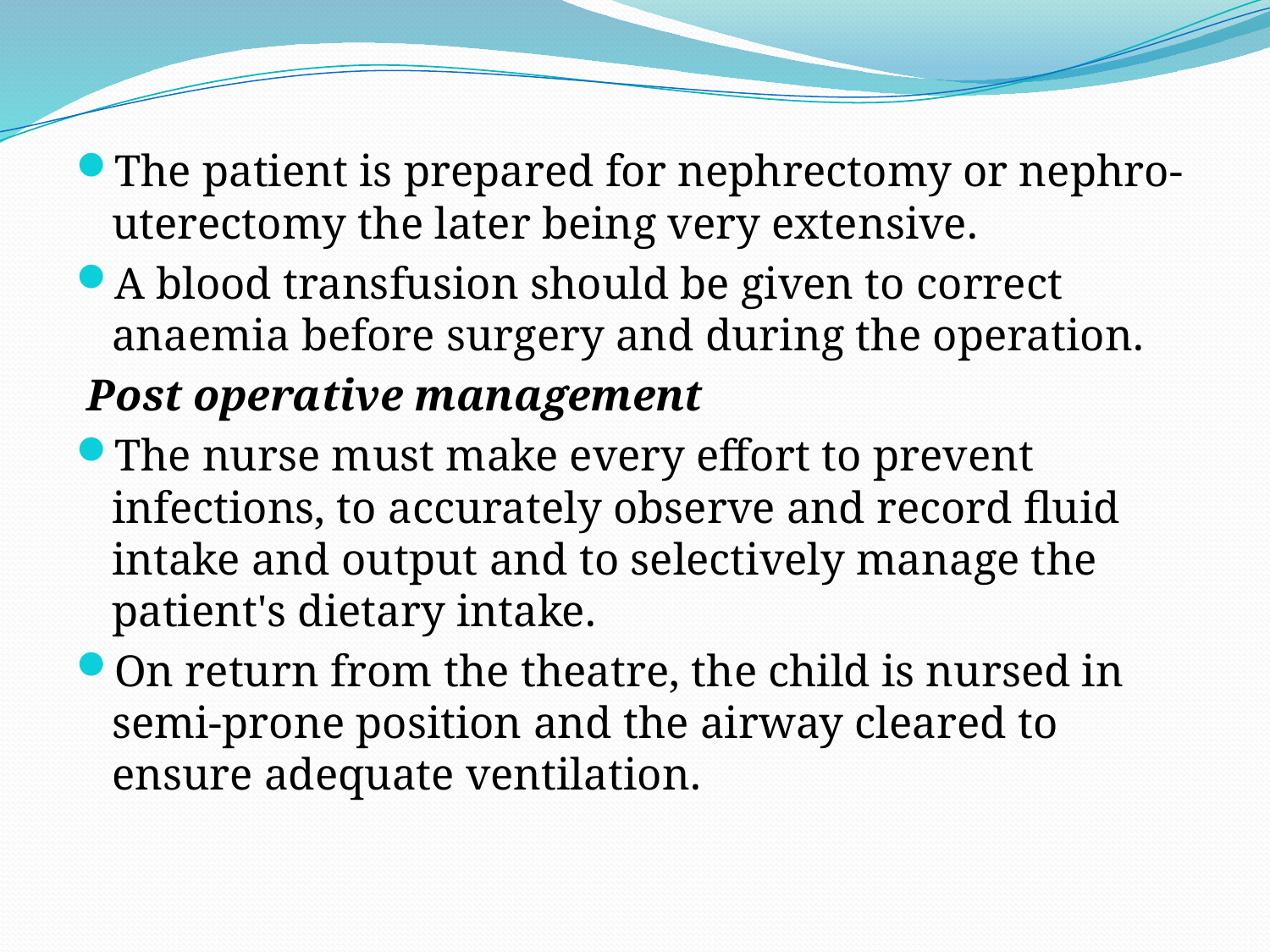

#
The patient is prepared for nephrectomy or nephro-uterectomy the later being very extensive.
A blood transfusion should be given to correct anaemia before surgery and during the operation.
 Post operative management
The nurse must make every effort to prevent infections, to accurately observe and record fluid intake and output and to selectively manage the patient's dietary intake.
On return from the theatre, the child is nursed in semi-prone position and the airway cleared to ensure adequate ventilation.